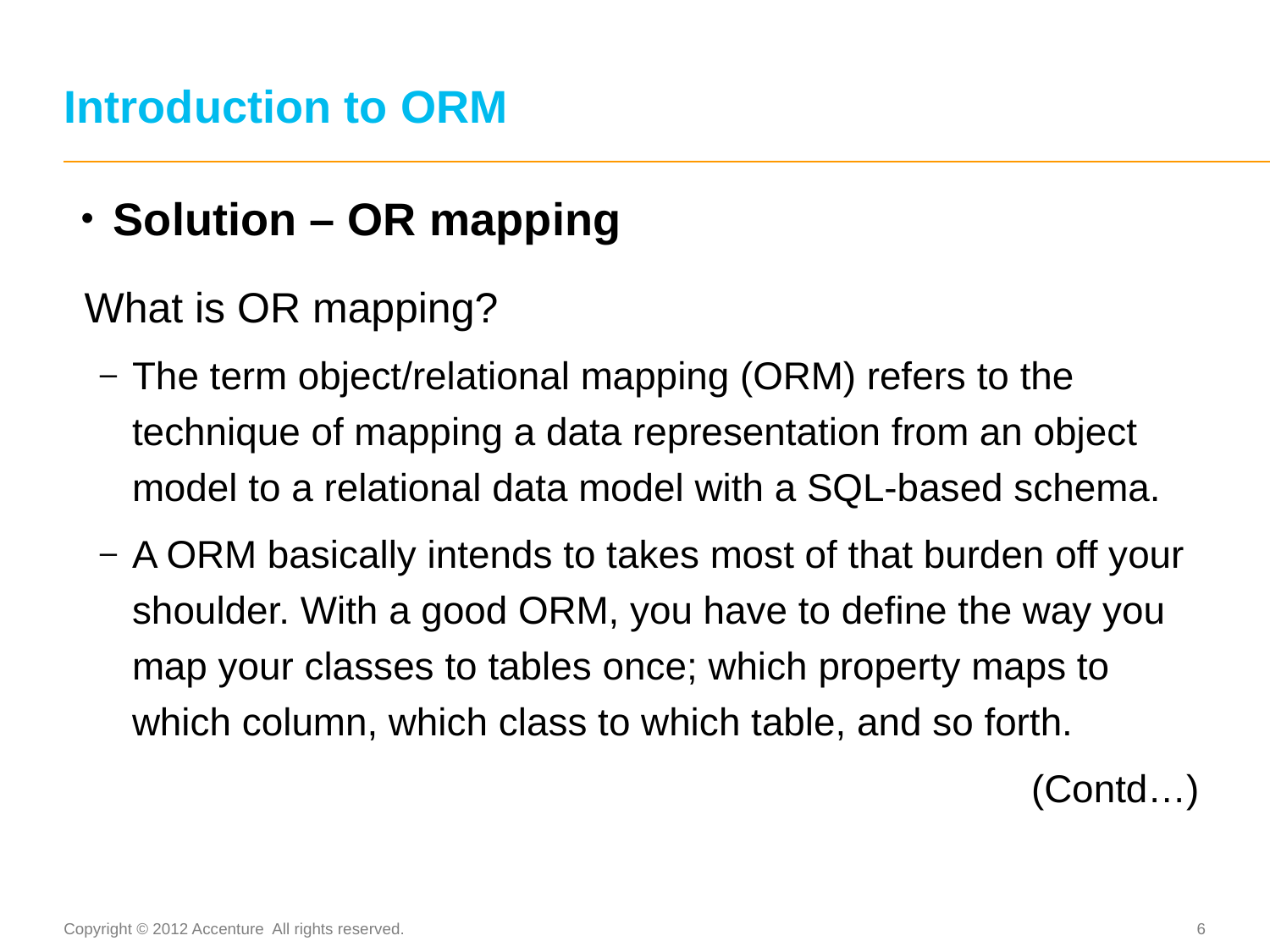

# Introduction to ORM
Solution – OR mapping
What is OR mapping?
The term object/relational mapping (ORM) refers to the technique of mapping a data representation from an object model to a relational data model with a SQL-based schema.
A ORM basically intends to takes most of that burden off your shoulder. With a good ORM, you have to define the way you map your classes to tables once; which property maps to which column, which class to which table, and so forth.
(Contd…)